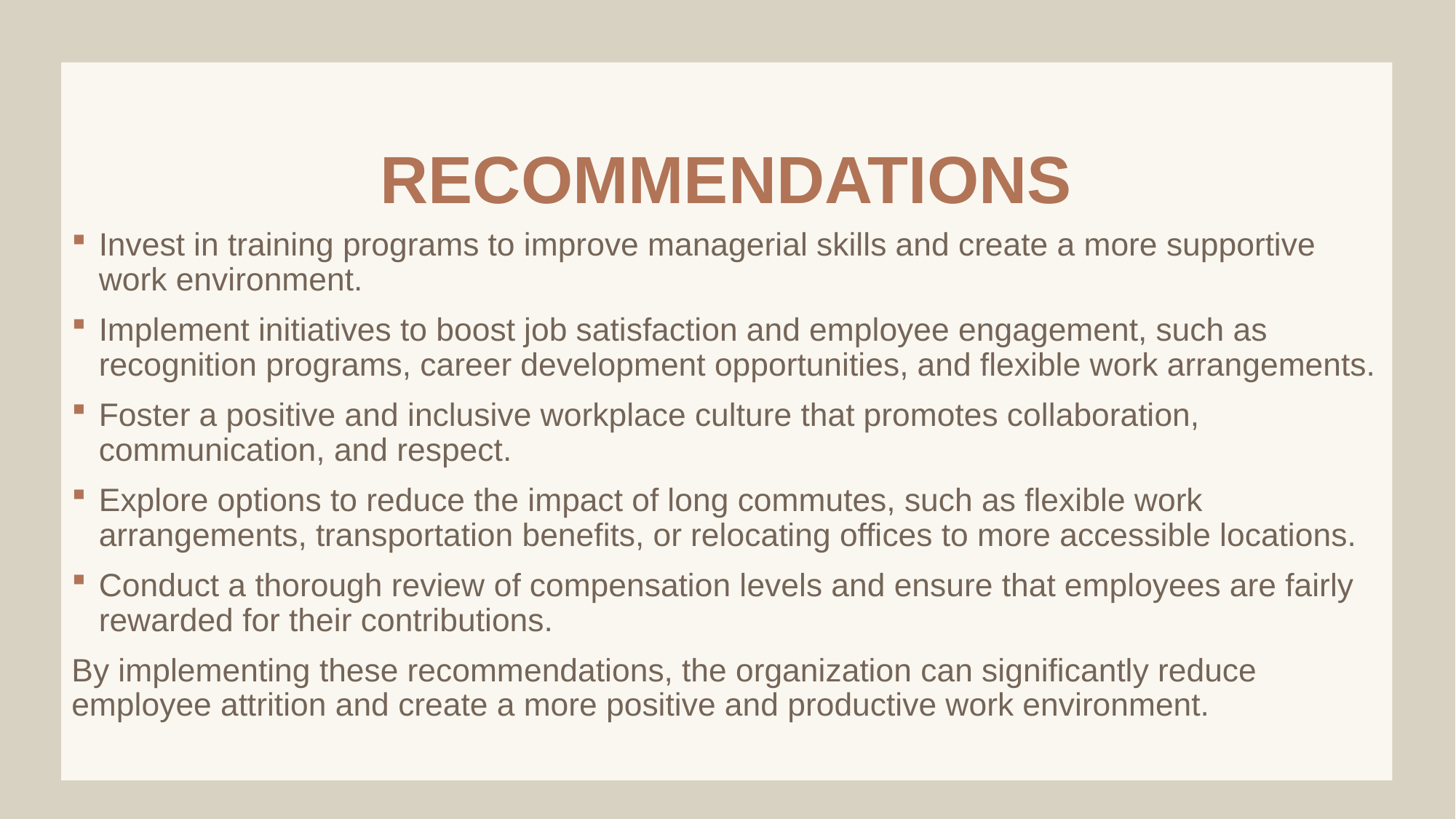

RECOMMENDATIONS
Invest in training programs to improve managerial skills and create a more supportive work environment.
Implement initiatives to boost job satisfaction and employee engagement, such as recognition programs, career development opportunities, and flexible work arrangements.
Foster a positive and inclusive workplace culture that promotes collaboration, communication, and respect.
Explore options to reduce the impact of long commutes, such as flexible work arrangements, transportation benefits, or relocating offices to more accessible locations.
Conduct a thorough review of compensation levels and ensure that employees are fairly rewarded for their contributions.
By implementing these recommendations, the organization can significantly reduce employee attrition and create a more positive and productive work environment.